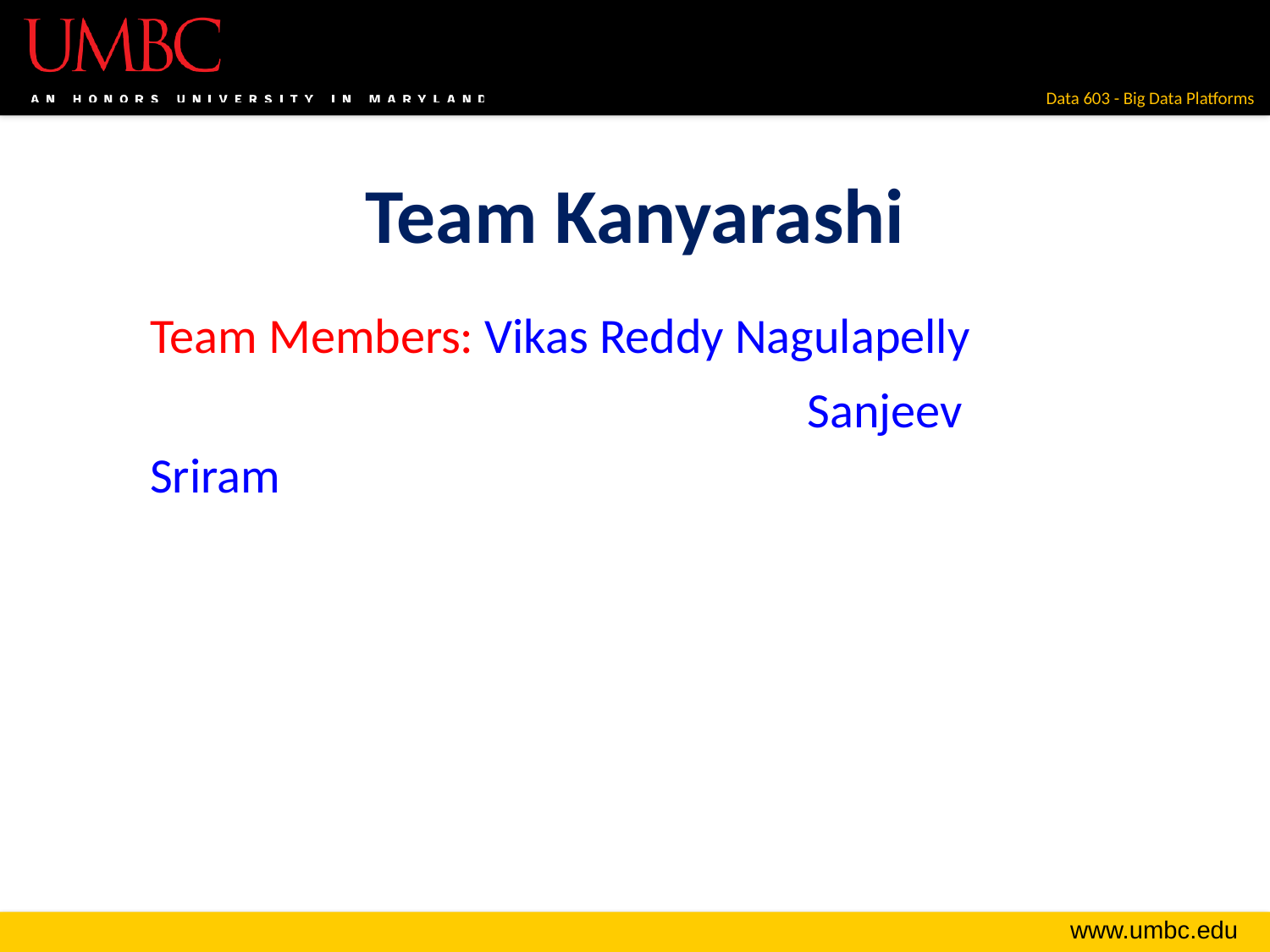

# Team Kanyarashi
Team Members: Vikas Reddy Nagulapelly
			 		  Sanjeev Sriram